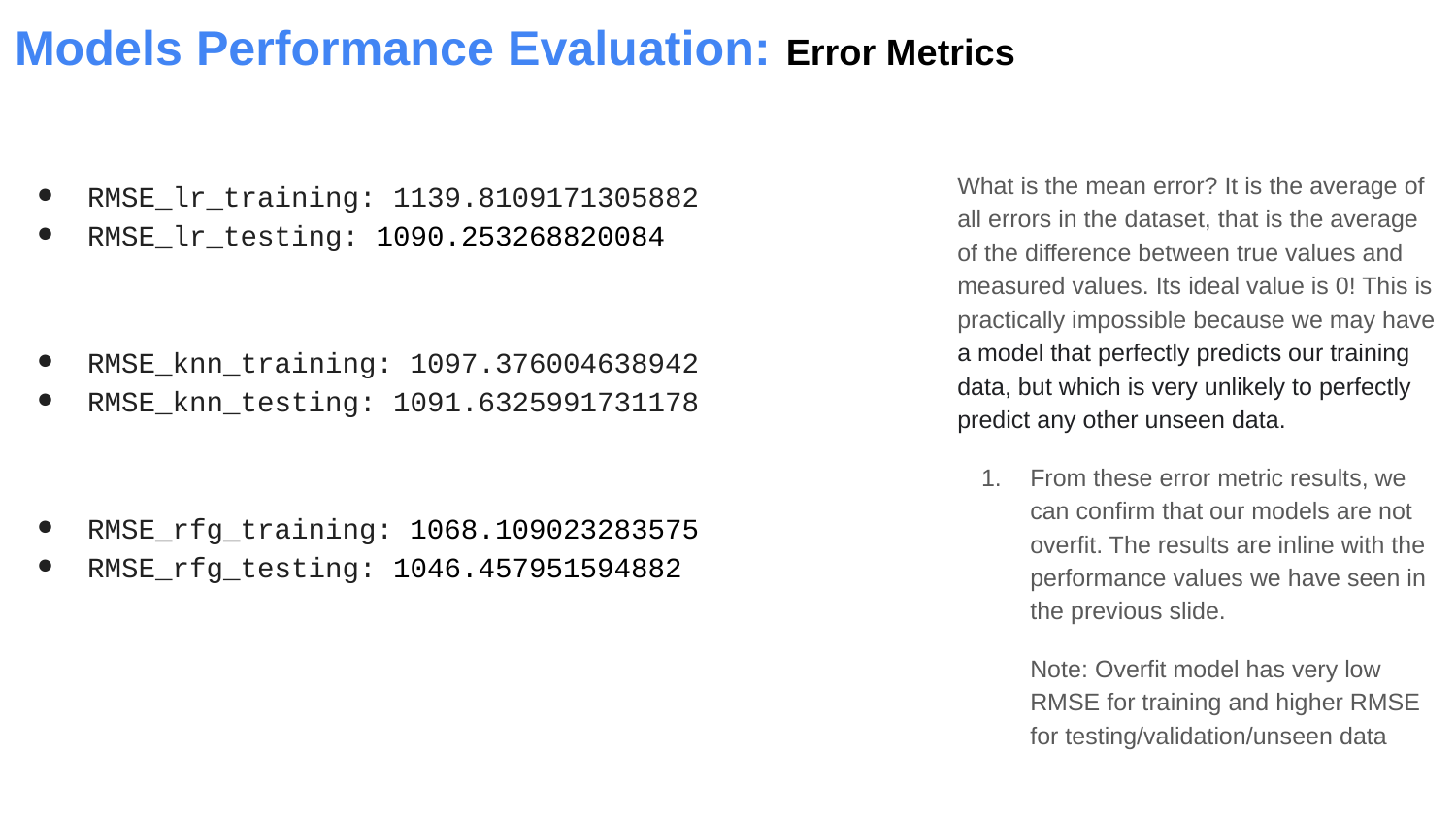

# Models Performance Evaluation: Error Metrics
What is the mean error? It is the average of all errors in the dataset, that is the average of the difference between true values and measured values. Its ideal value is 0! This is practically impossible because we may have a model that perfectly predicts our training data, but which is very unlikely to perfectly predict any other unseen data.
From these error metric results, we can confirm that our models are not overfit. The results are inline with the performance values we have seen in the previous slide.
Note: Overfit model has very low RMSE for training and higher RMSE for testing/validation/unseen data

RMSE_lr_training: 1139.8109171305882
RMSE_lr_testing: 1090.253268820084

RMSE_knn_training: 1097.376004638942
RMSE_knn_testing: 1091.6325991731178

RMSE_rfg_training: 1068.109023283575
RMSE_rfg_testing: 1046.457951594882